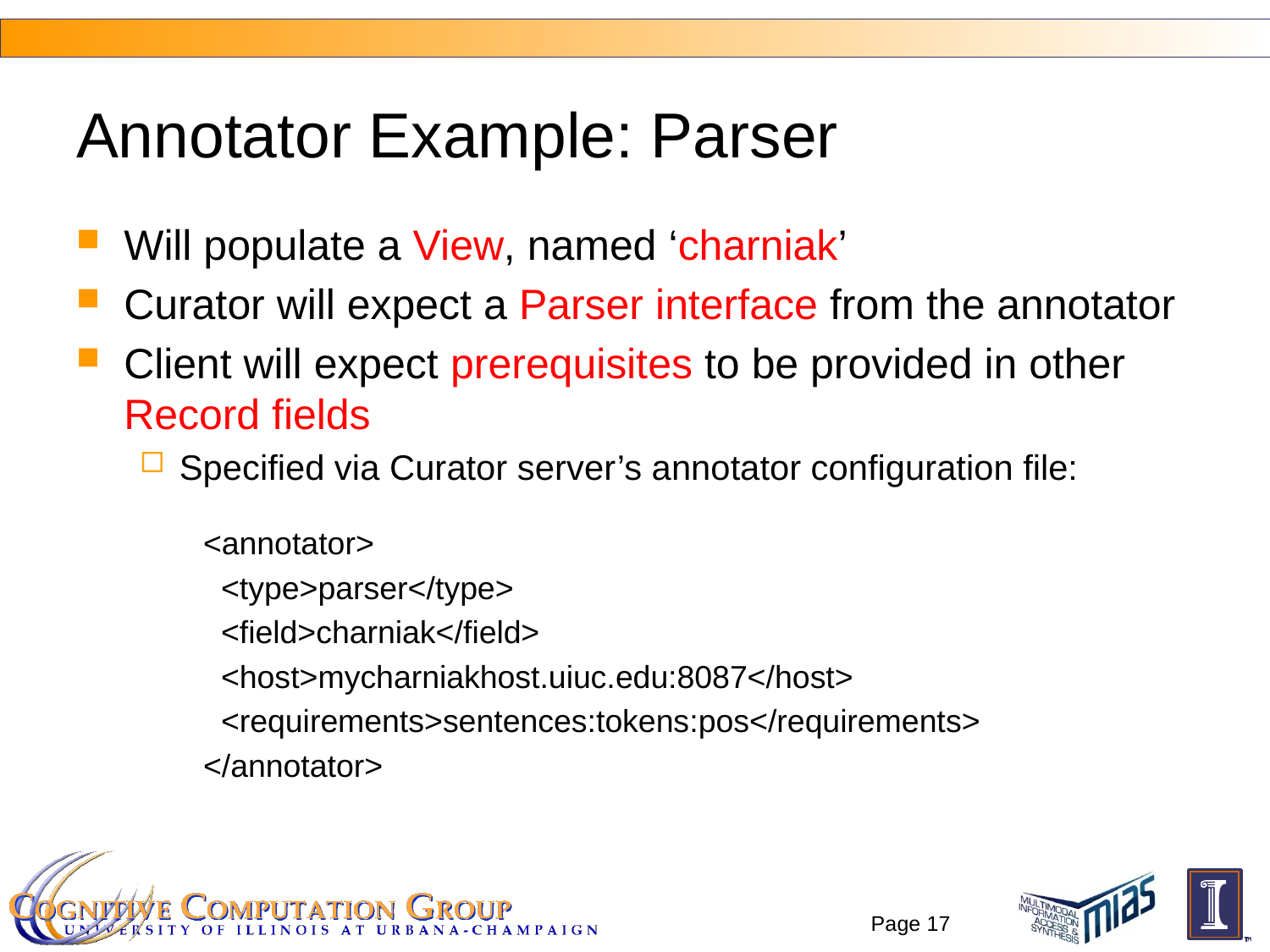

# Annotator Example: Parser
Will populate a View, named ‘charniak’
Curator will expect a Parser interface from the annotator
Client will expect prerequisites to be provided in other Record fields
Specified via Curator server’s annotator configuration file:

<annotator>
  <type>parser</type>
  <field>charniak</field>
  <host>mycharniakhost.uiuc.edu:8087</host>
  <requirements>sentences:tokens:pos</requirements>
</annotator>
Page 17